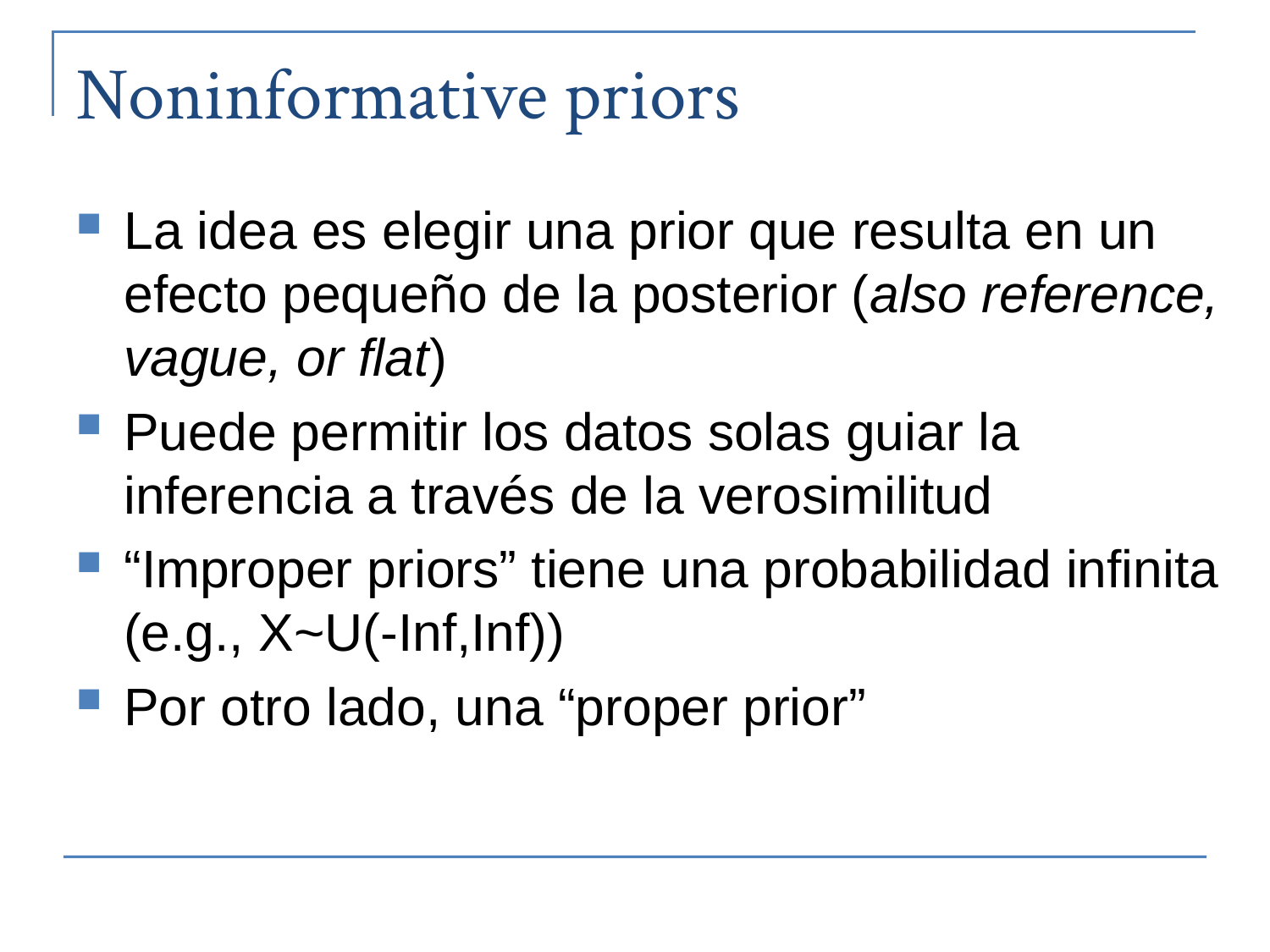

# Noninformative priors
La idea es elegir una prior que resulta en un efecto pequeño de la posterior (also reference, vague, or flat)
Puede permitir los datos solas guiar la inferencia a través de la verosimilitud
“Improper priors” tiene una probabilidad infinita (e.g., X~U(-Inf,Inf))
Por otro lado, una “proper prior”